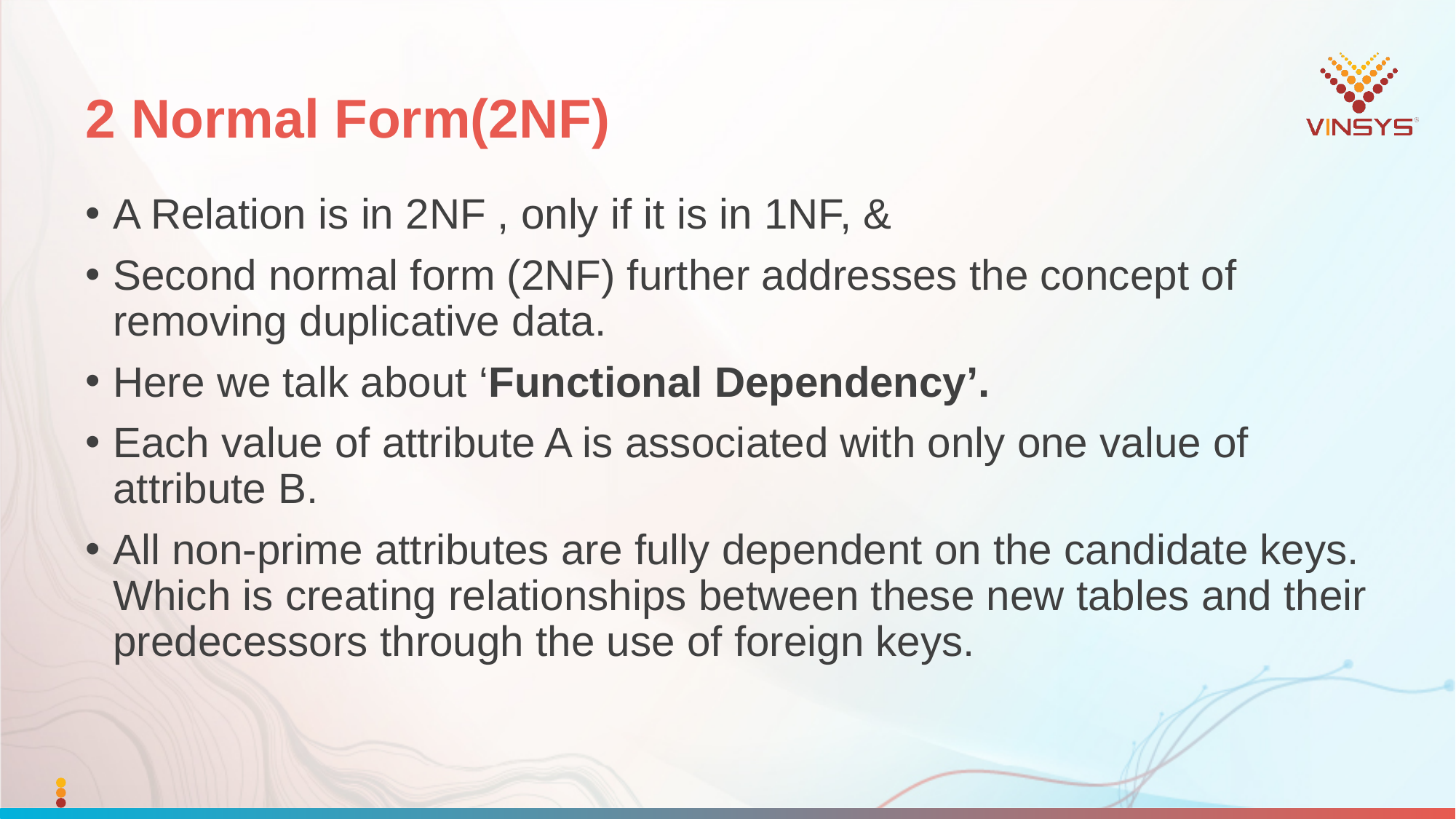

# 2 Normal Form(2NF)
A Relation is in 2NF , only if it is in 1NF, &
Second normal form (2NF) further addresses the concept of removing duplicative data.
Here we talk about ‘Functional Dependency’.
Each value of attribute A is associated with only one value of attribute B.
All non-prime attributes are fully dependent on the candidate keys. Which is creating relationships between these new tables and their predecessors through the use of foreign keys.